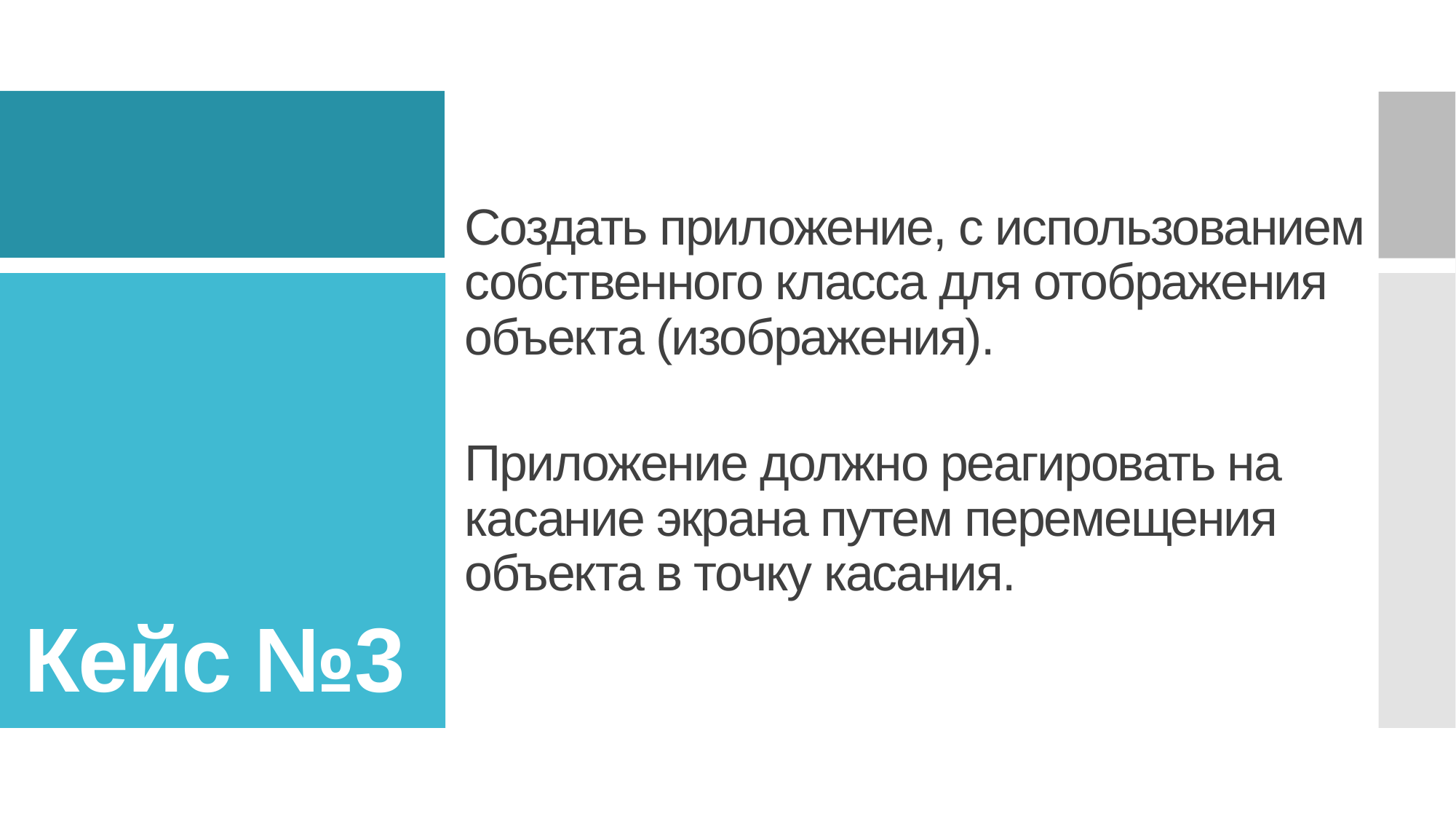

Создать приложение, с использованием собственного класса для отображения объекта (изображения).

Приложение должно реагировать на касание экрана путем перемещения объекта в точку касания.

Кейс №3